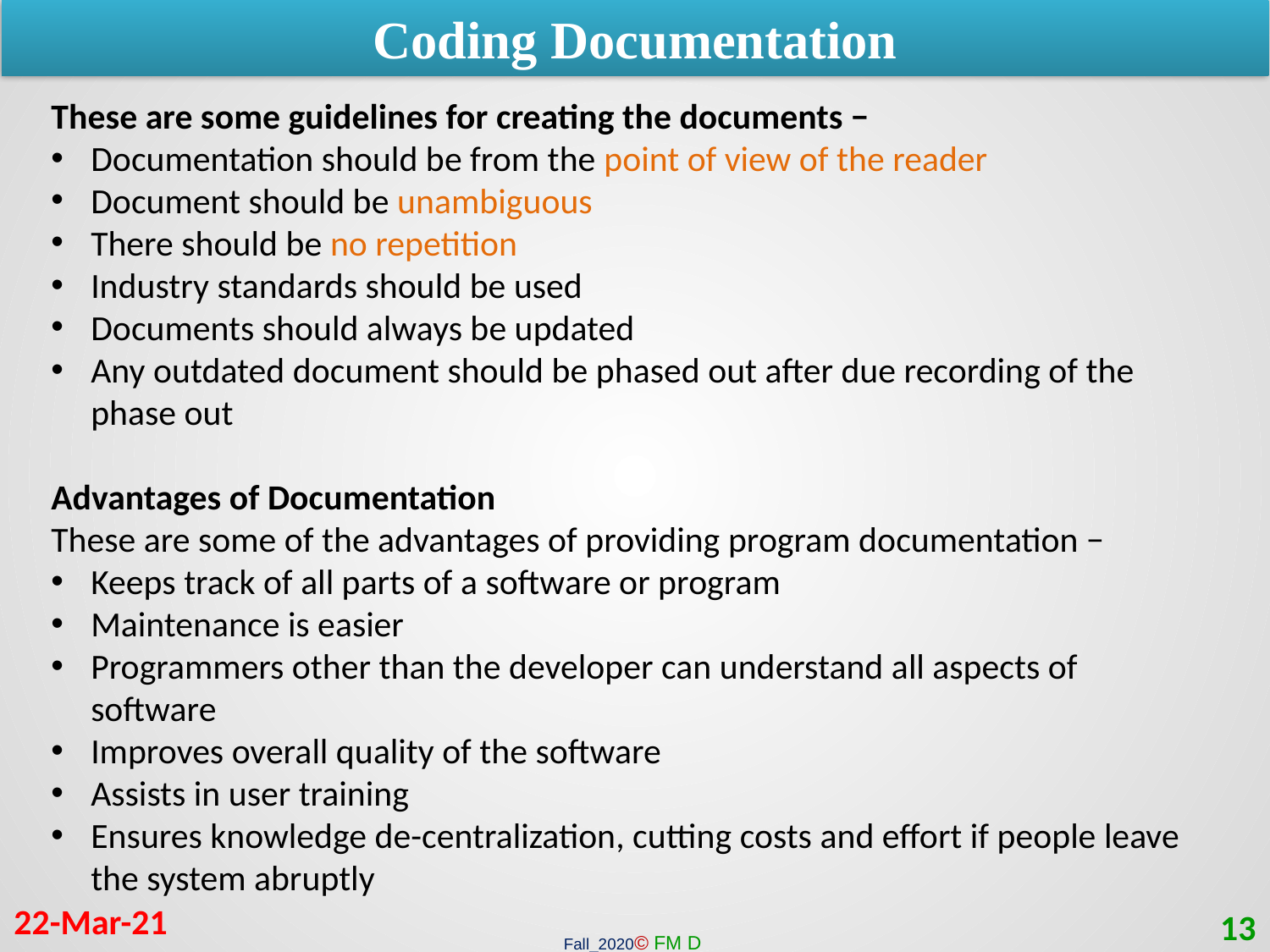

Coding Documentation
These are some guidelines for creating the documents −
Documentation should be from the point of view of the reader
Document should be unambiguous
There should be no repetition
Industry standards should be used
Documents should always be updated
Any outdated document should be phased out after due recording of the phase out

Advantages of Documentation
These are some of the advantages of providing program documentation −
Keeps track of all parts of a software or program
Maintenance is easier
Programmers other than the developer can understand all aspects of software
Improves overall quality of the software
Assists in user training
Ensures knowledge de-centralization, cutting costs and effort if people leave the system abruptly

22-Mar-21
13